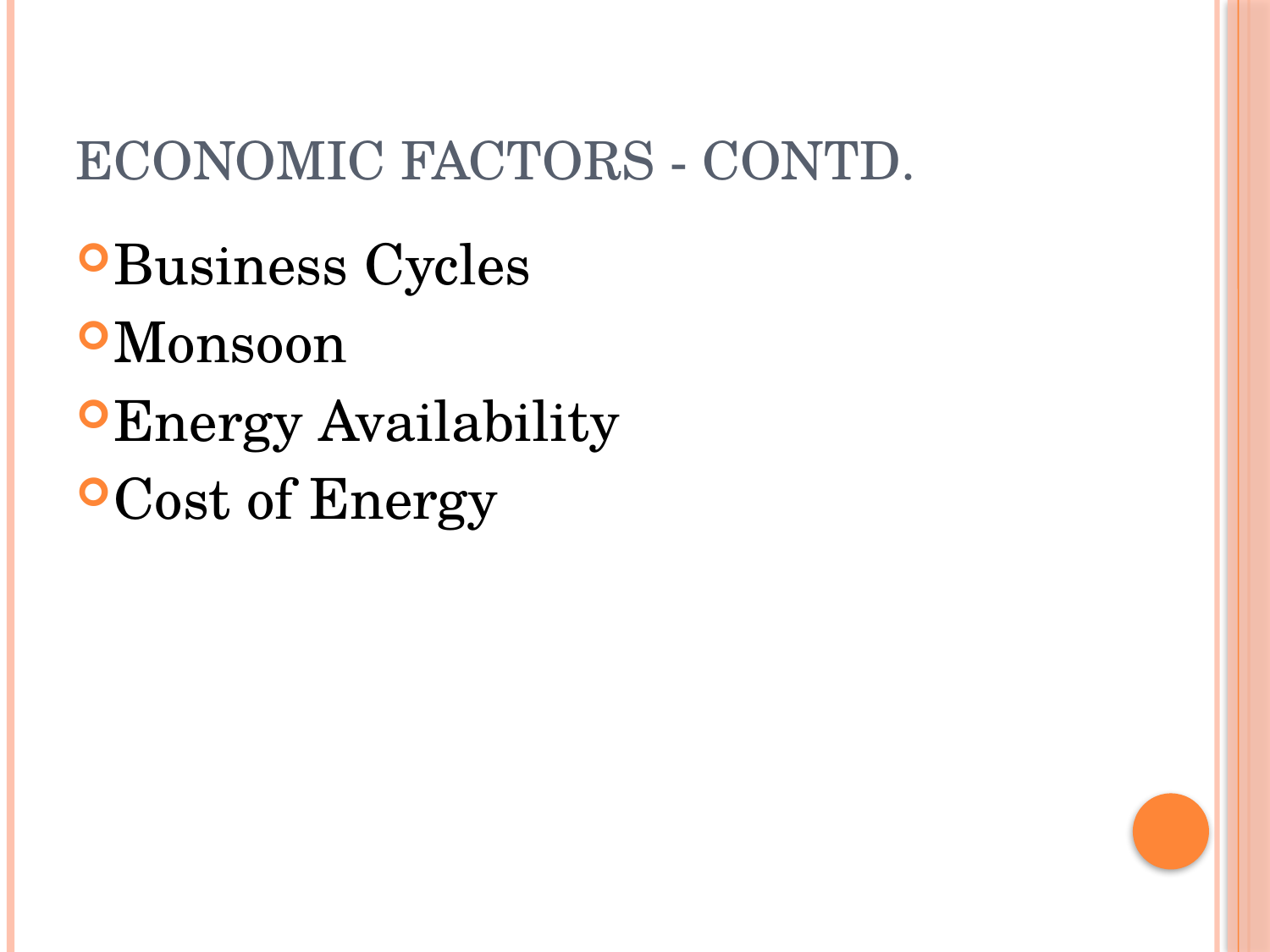

# Economic Factors - Contd.
Business Cycles
Monsoon
Energy Availability
Cost of Energy